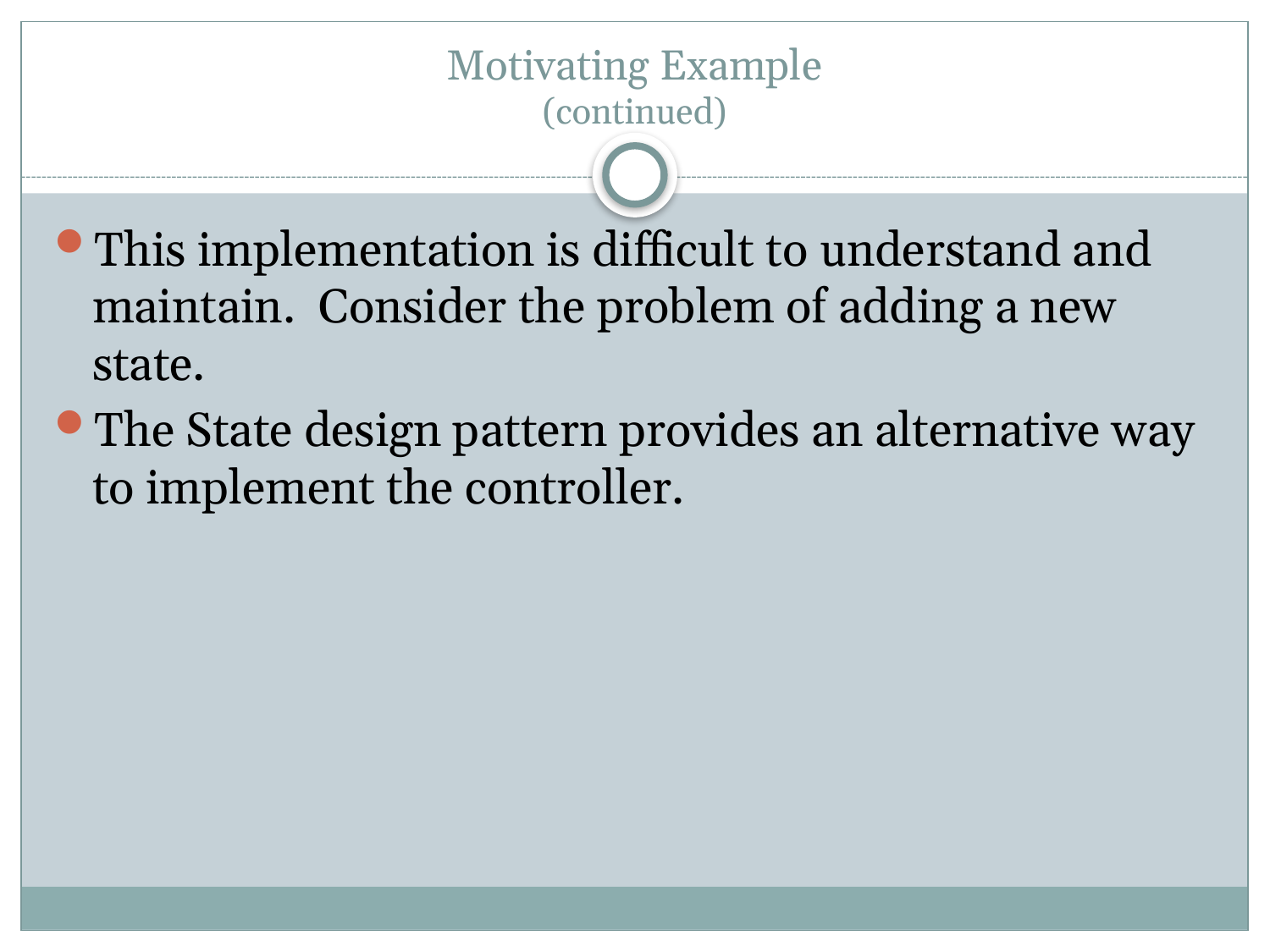

# Motivating Example (continued)
This implementation is difficult to understand and maintain.  Consider the problem of adding a new state.
The State design pattern provides an alternative way to implement the controller.